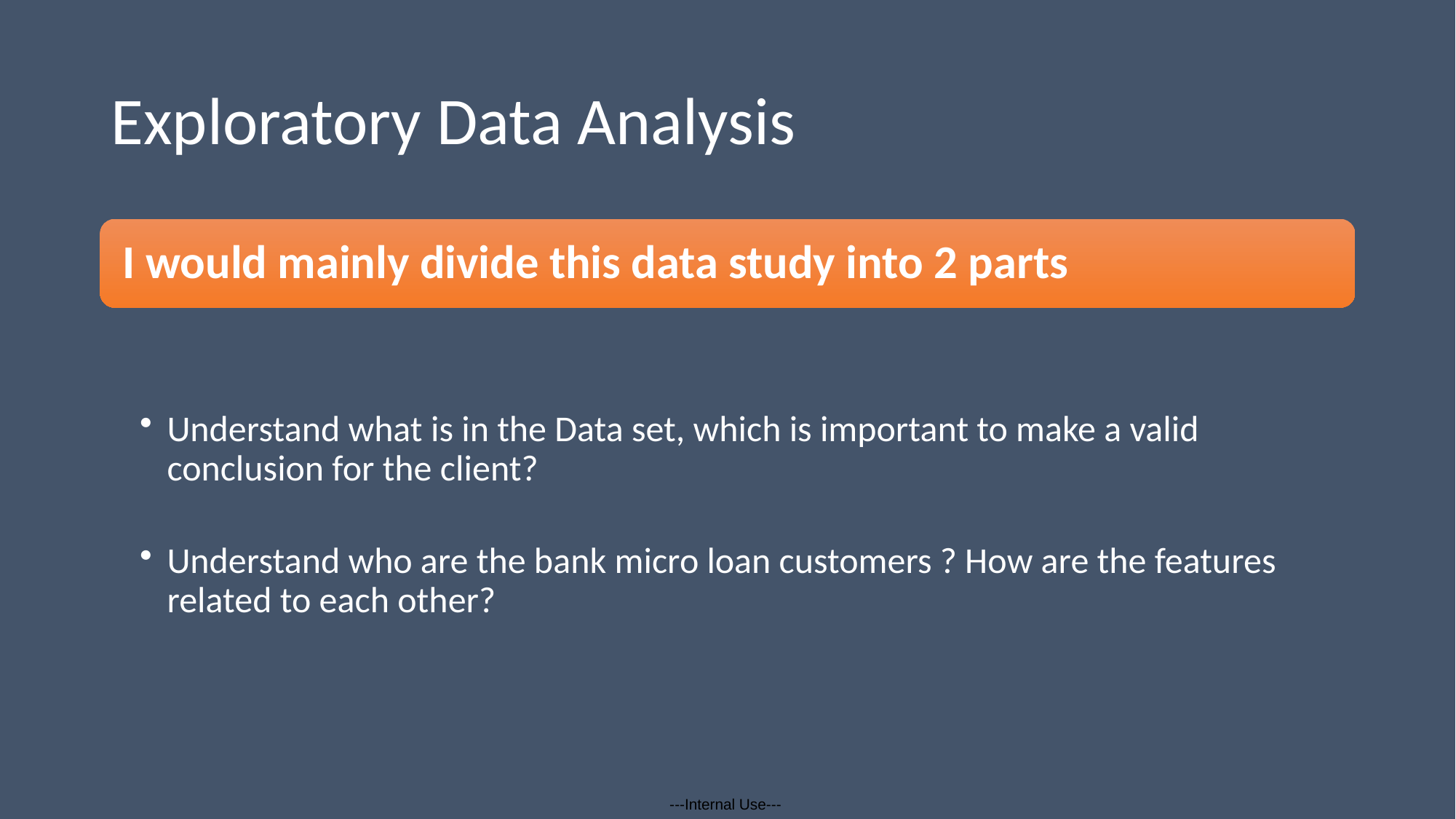

# Exploratory Data Analysis
I would mainly divide this data study into 2 parts

Understand what is in the Data set, which is important to make a valid conclusion for the client?

Understand who are the bank micro loan customers ? How are the features related to each other?